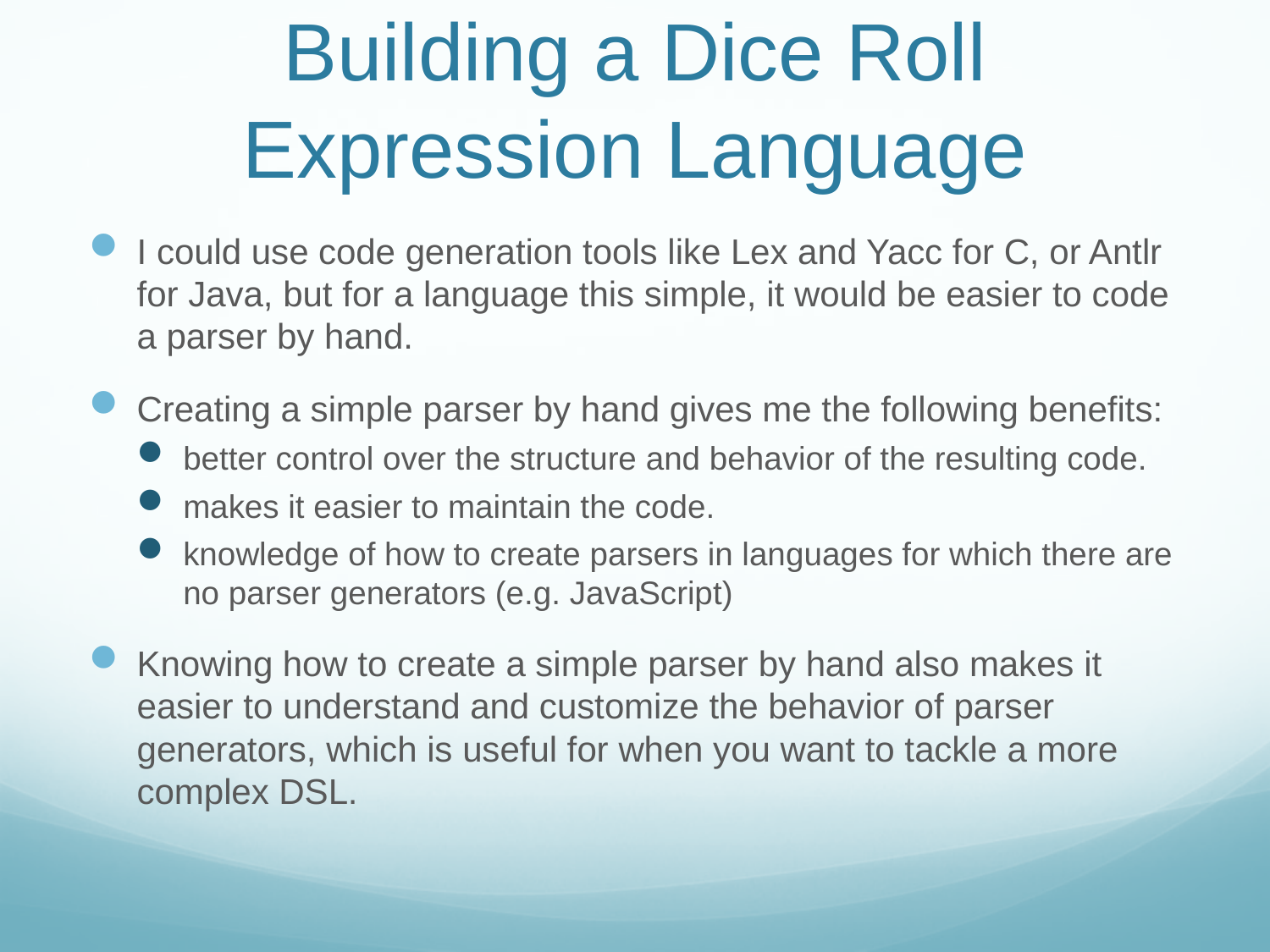

# Building a Dice Roll Expression Language
I could use code generation tools like Lex and Yacc for C, or Antlr for Java, but for a language this simple, it would be easier to code a parser by hand.
Creating a simple parser by hand gives me the following benefits:
better control over the structure and behavior of the resulting code.
makes it easier to maintain the code.
knowledge of how to create parsers in languages for which there are no parser generators (e.g. JavaScript)
Knowing how to create a simple parser by hand also makes it easier to understand and customize the behavior of parser generators, which is useful for when you want to tackle a more complex DSL.